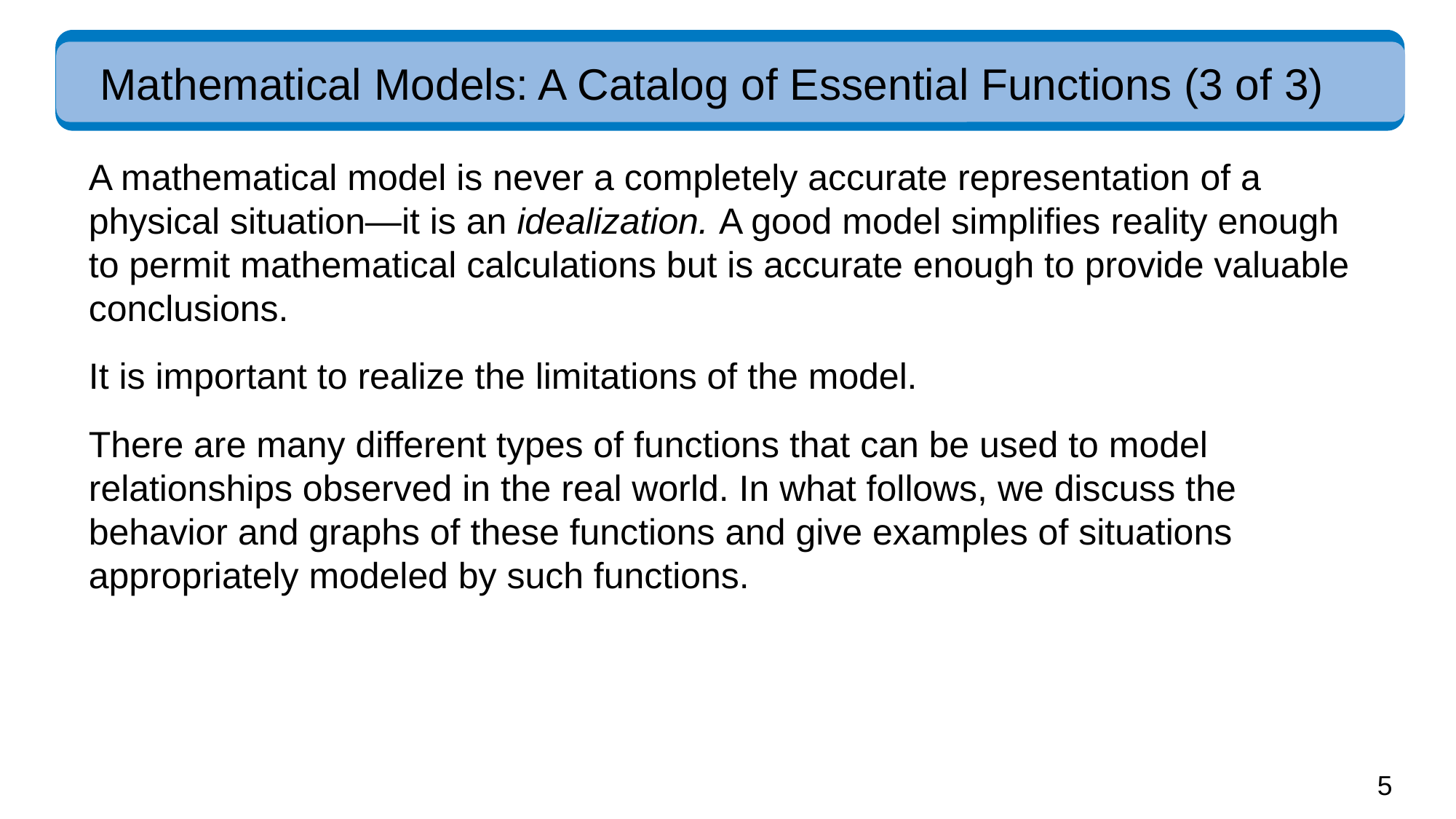

# Mathematical Models: A Catalog of Essential Functions (3 of 3)
A mathematical model is never a completely accurate representation of a physical situation—it is an idealization. A good model simplifies reality enough to permit mathematical calculations but is accurate enough to provide valuable conclusions.
It is important to realize the limitations of the model.
There are many different types of functions that can be used to model relationships observed in the real world. In what follows, we discuss the behavior and graphs of these functions and give examples of situations appropriately modeled by such functions.